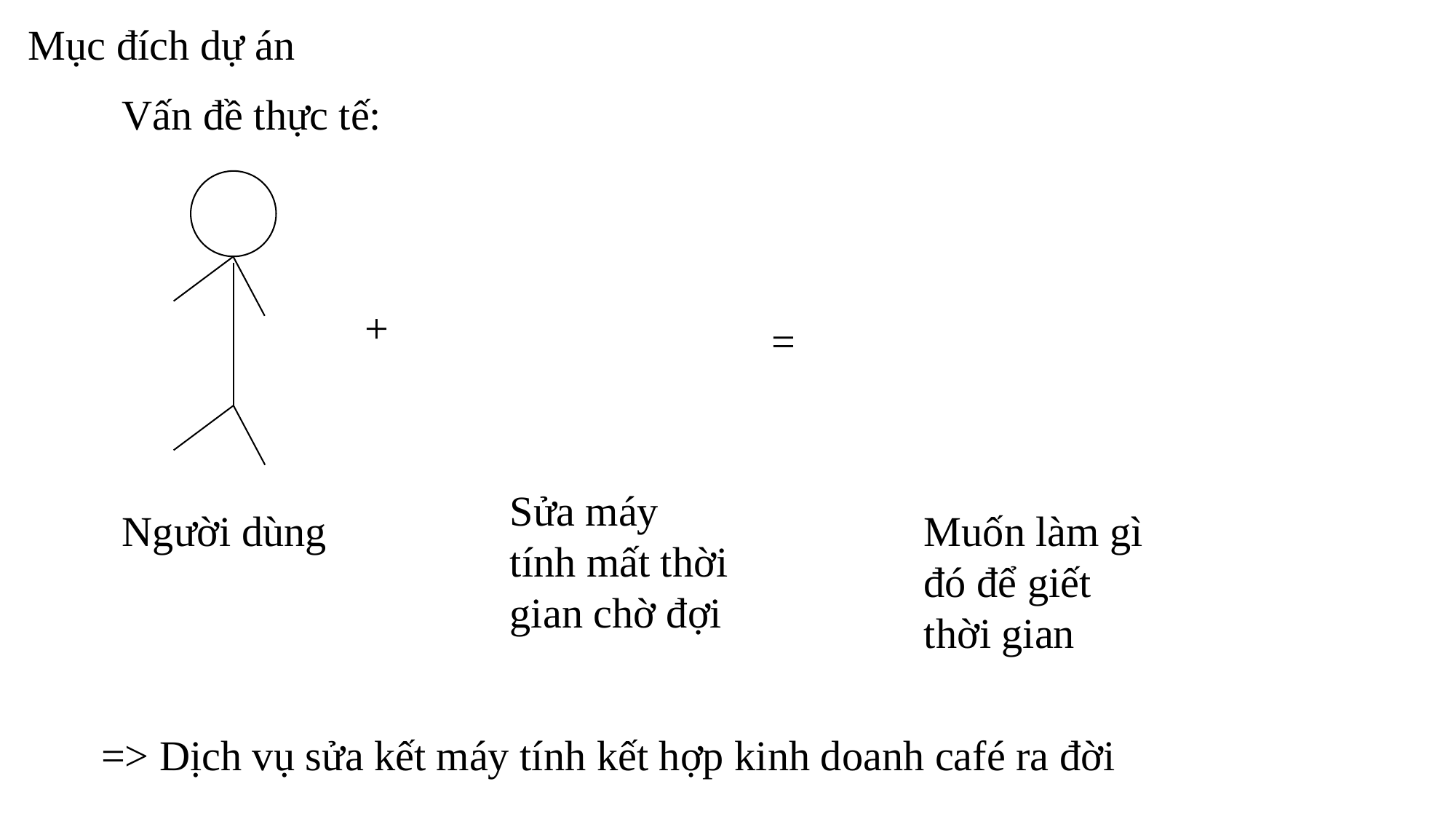

Mục đích dự án
Vấn đề thực tế:

+
=
Sửa máy tính mất thời gian chờ đợi
Người dùng
Muốn làm gì đó để giết thời gian
=> Dịch vụ sửa kết máy tính kết hợp kinh doanh café ra đời